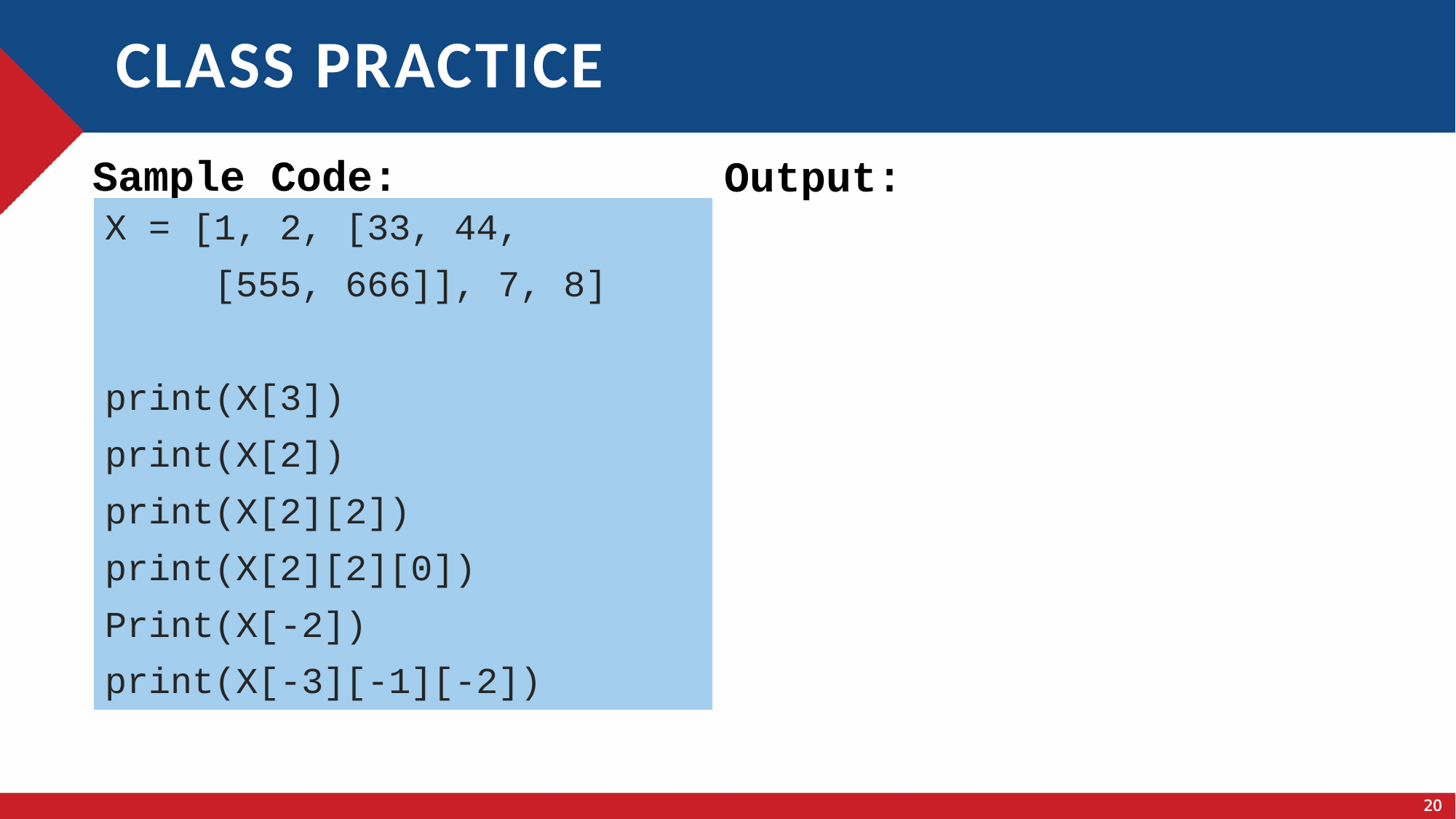

# class practice
X = [1, 2, [33, 44,
     [555, 666]], 7, 8]

print(X[3])
print(X[2])
print(X[2][2])
print(X[2][2][0])
Print(X[-2])
print(X[-3][-1][-2])

20